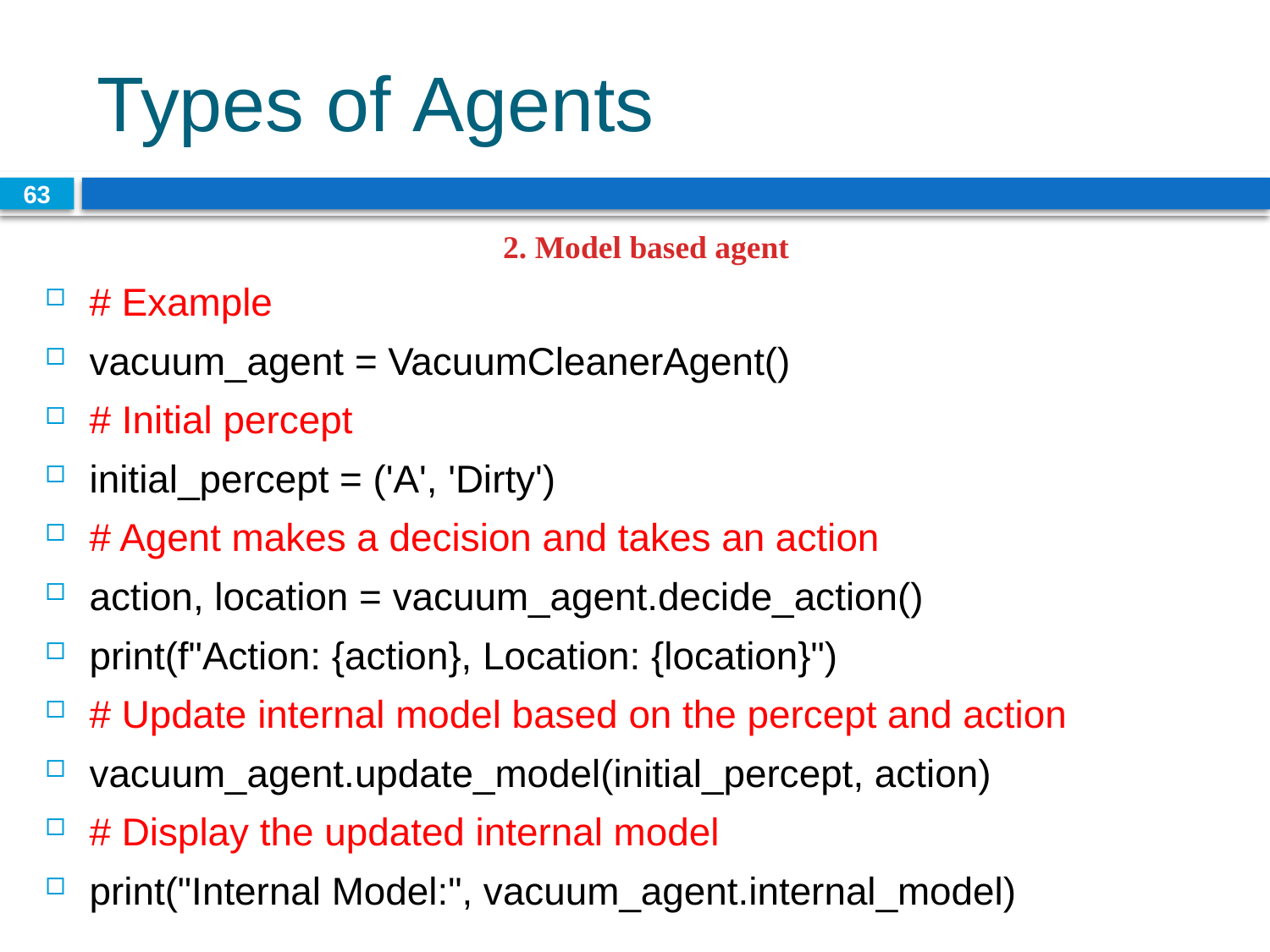

# Types of Agents
63
 2. Model based agent
# Example
vacuum_agent = VacuumCleanerAgent()
# Initial percept
initial_percept = ('A', 'Dirty')
# Agent makes a decision and takes an action
action, location = vacuum_agent.decide_action()
print(f"Action: {action}, Location: {location}")
# Update internal model based on the percept and action
vacuum_agent.update_model(initial_percept, action)
# Display the updated internal model
print("Internal Model:", vacuum_agent.internal_model)